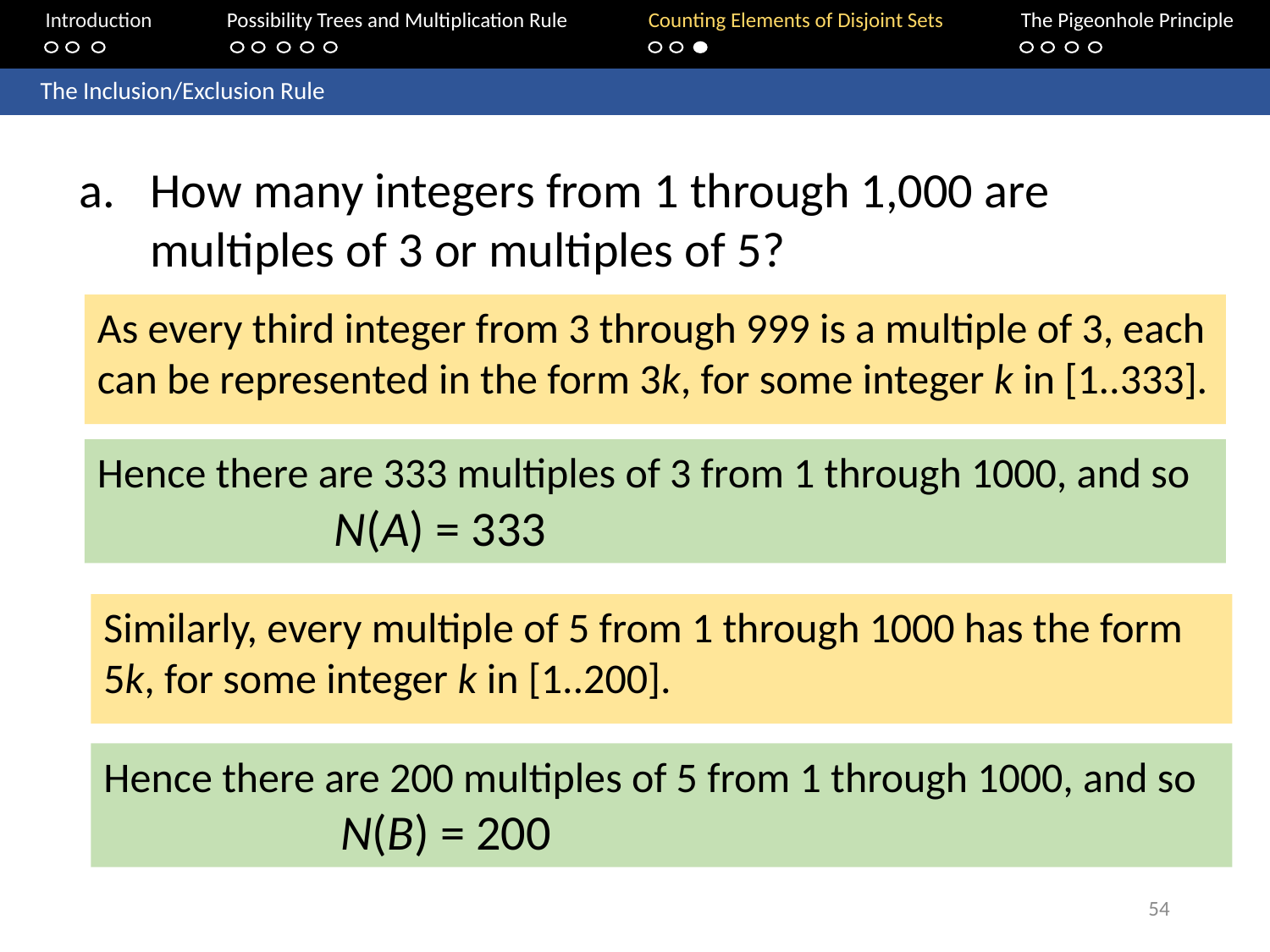

Introduction	Possibility Trees and Multiplication Rule	Counting Elements of Disjoint Sets		The Pigeonhole Principle

	The Inclusion/Exclusion Rule
How many integers from 1 through 1,000 are multiples of 3 or multiples of 5?
As every third integer from 3 through 999 is a multiple of 3, each can be represented in the form 3k, for some integer k in [1..333].
Hence there are 333 multiples of 3 from 1 through 1000, and so N(A) = 333
Similarly, every multiple of 5 from 1 through 1000 has the form 5k, for some integer k in [1..200].
Hence there are 200 multiples of 5 from 1 through 1000, and so N(B) = 200
54